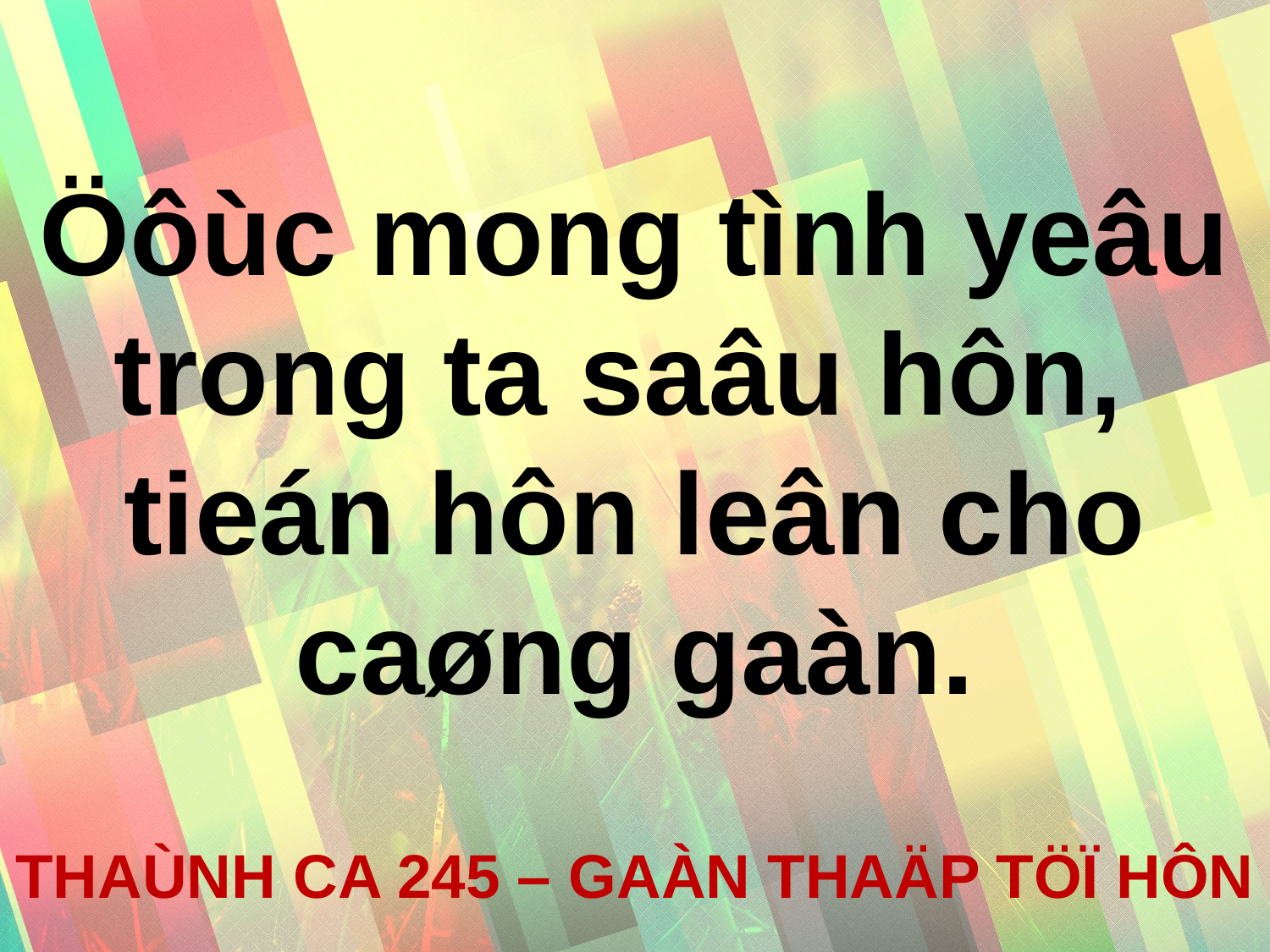

Öôùc mong tình yeâu trong ta saâu hôn,
tieán hôn leân cho
caøng gaàn.
THAÙNH CA 245 – GAÀN THAÄP TÖÏ HÔN